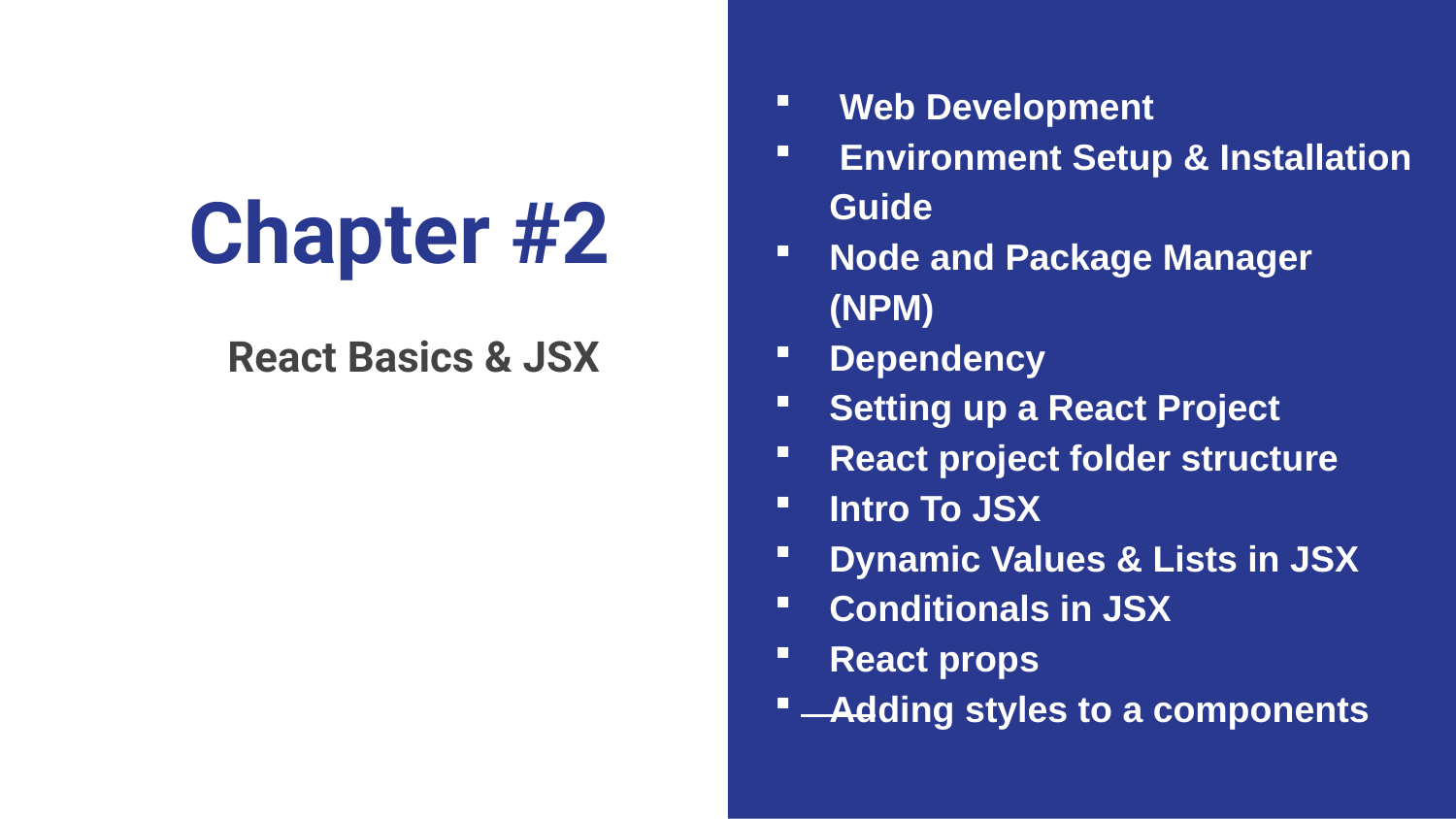

Web Development
 Environment Setup & Installation Guide
Node and Package Manager (NPM)
Dependency
Setting up a React Project
React project folder structure
Intro To JSX
Dynamic Values & Lists in JSX
Conditionals in JSX
React props
Adding styles to a components

# Chapter #2
React Basics & JSX